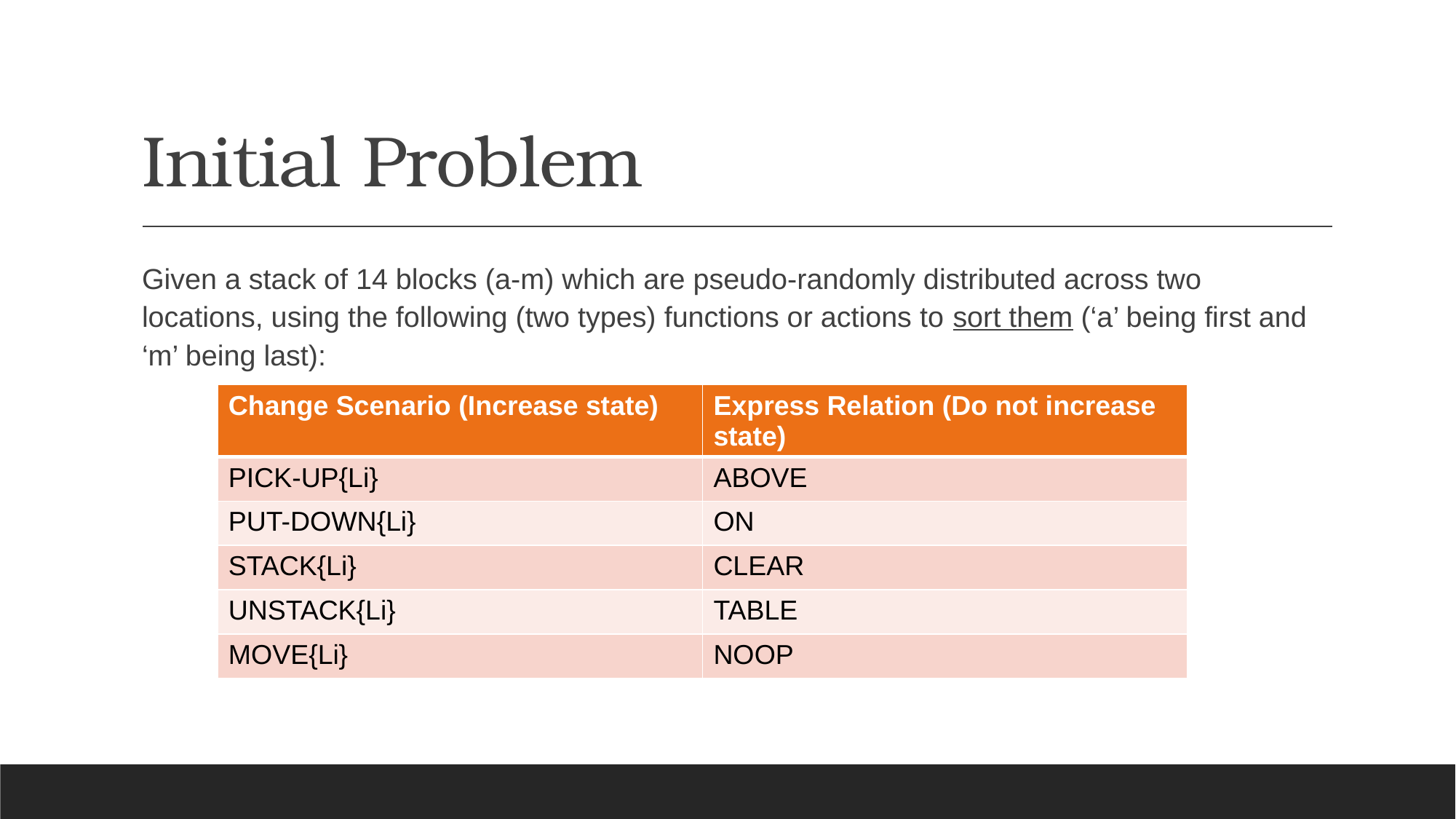

# Initial Problem
Given a stack of 14 blocks (a-m) which are pseudo-randomly distributed across two locations, using the following (two types) functions or actions to sort them (‘a’ being first and ‘m’ being last):

| Change Scenario (Increase state) | Express Relation (Do not increase state) |
| --- | --- |
| PICK-UP{Li} | ABOVE |
| PUT-DOWN{Li} | ON |
| STACK{Li} | CLEAR |
| UNSTACK{Li} | TABLE |
| MOVE{Li} | NOOP |